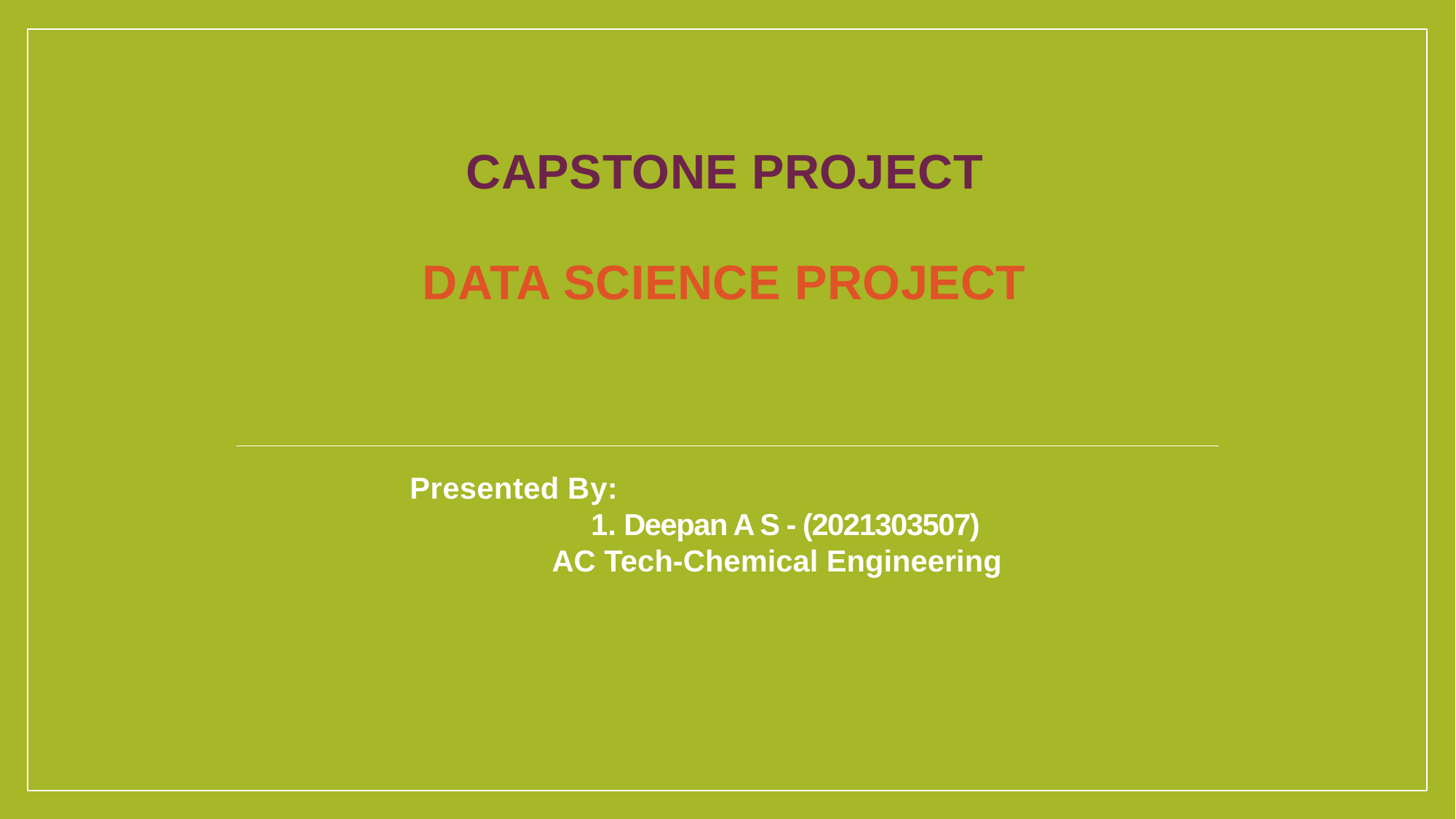

CAPSTONE PROJECT
#
DATA SCIENCE PROJECT

Presented By:
1. Deepan A S - (2021303507)
 AC Tech-Chemical Engineering